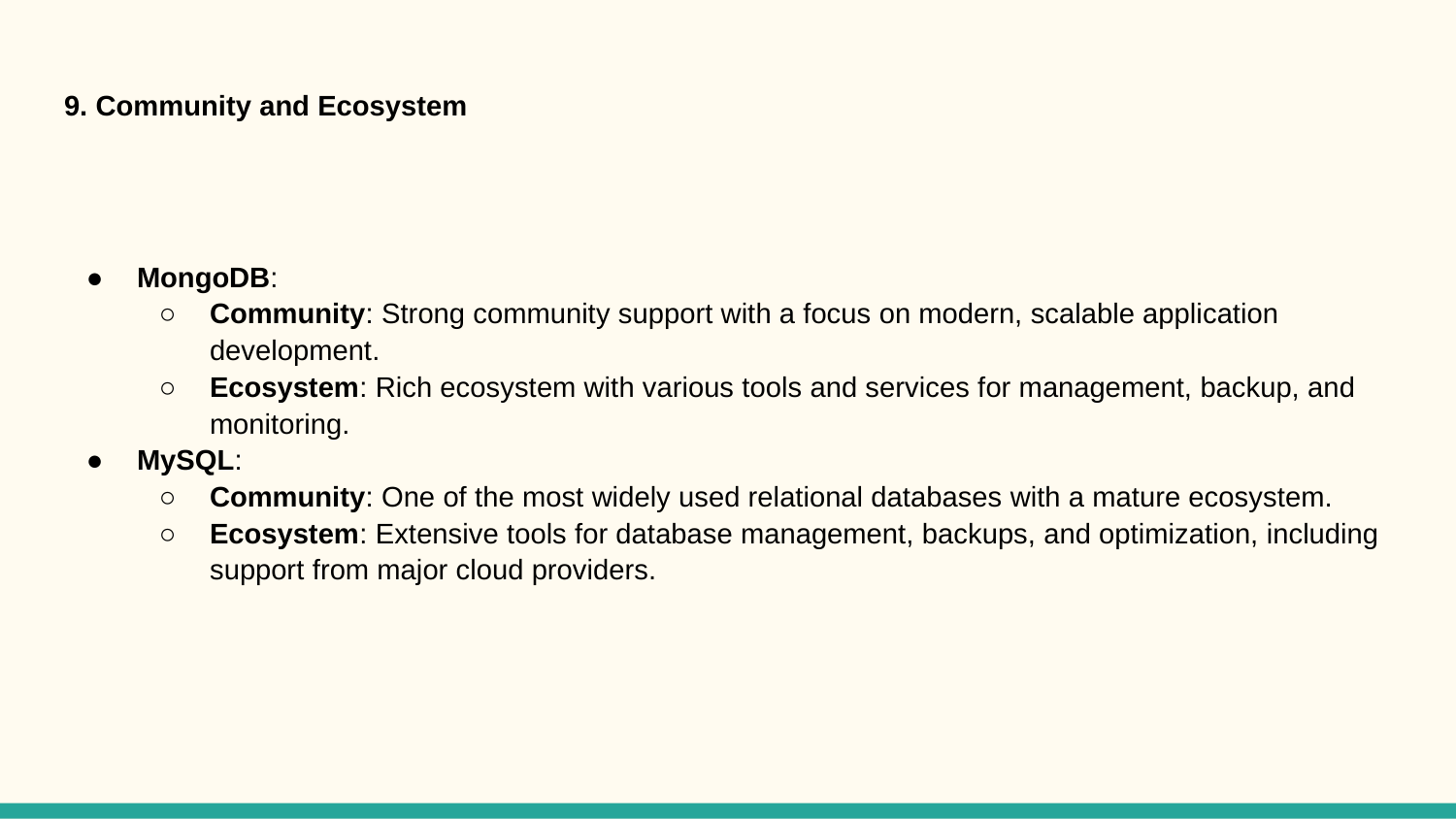

# 9. Community and Ecosystem

MongoDB:
Community: Strong community support with a focus on modern, scalable application development.
Ecosystem: Rich ecosystem with various tools and services for management, backup, and monitoring.
MySQL:
Community: One of the most widely used relational databases with a mature ecosystem.
Ecosystem: Extensive tools for database management, backups, and optimization, including support from major cloud providers.